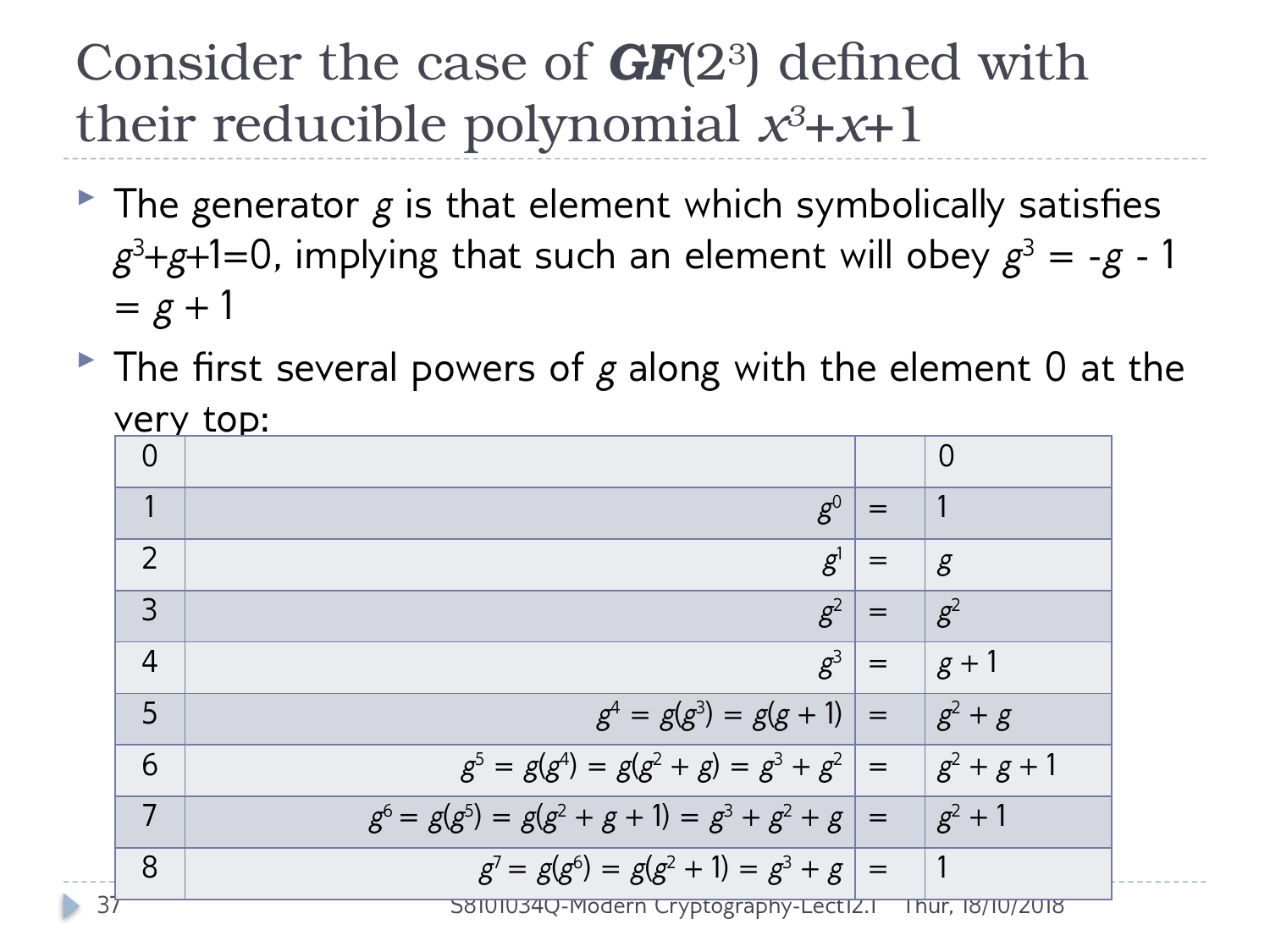

# Consider the case of GF(23) defined with their reducible polynomial x3+x+1
The generator g is that element which symbolically satisfies g3+g+1=0, implying that such an element will obey g3 = −g − 1 = g + 1
The first several powers of g along with the element 0 at the very top:
| 0 |  |  | 0 |
| --- | --- | --- | --- |
| 1 | g0 | = | 1 |
| 2 | g1 | = | g |
| 3 | g2 | = | g2 |
| 4 | g3 | = | g + 1 |
| 5 | g4 = g(g3) = g(g + 1) | = | g2 + g |
| 6 | g5 = g(g4) = g(g2 + g) = g3 + g2 | = | g2 + g + 1 |
| 7 | g6 = g(g5) = g(g2 + g + 1) = g3 + g2 + g | = | g2 + 1 |
| 8 | g7 = g(g6) = g(g2 + 1) = g3 + g | = | 1 |
37
S8101034Q-Modern Cryptography-Lect12.1
Thur, 18/10/2018